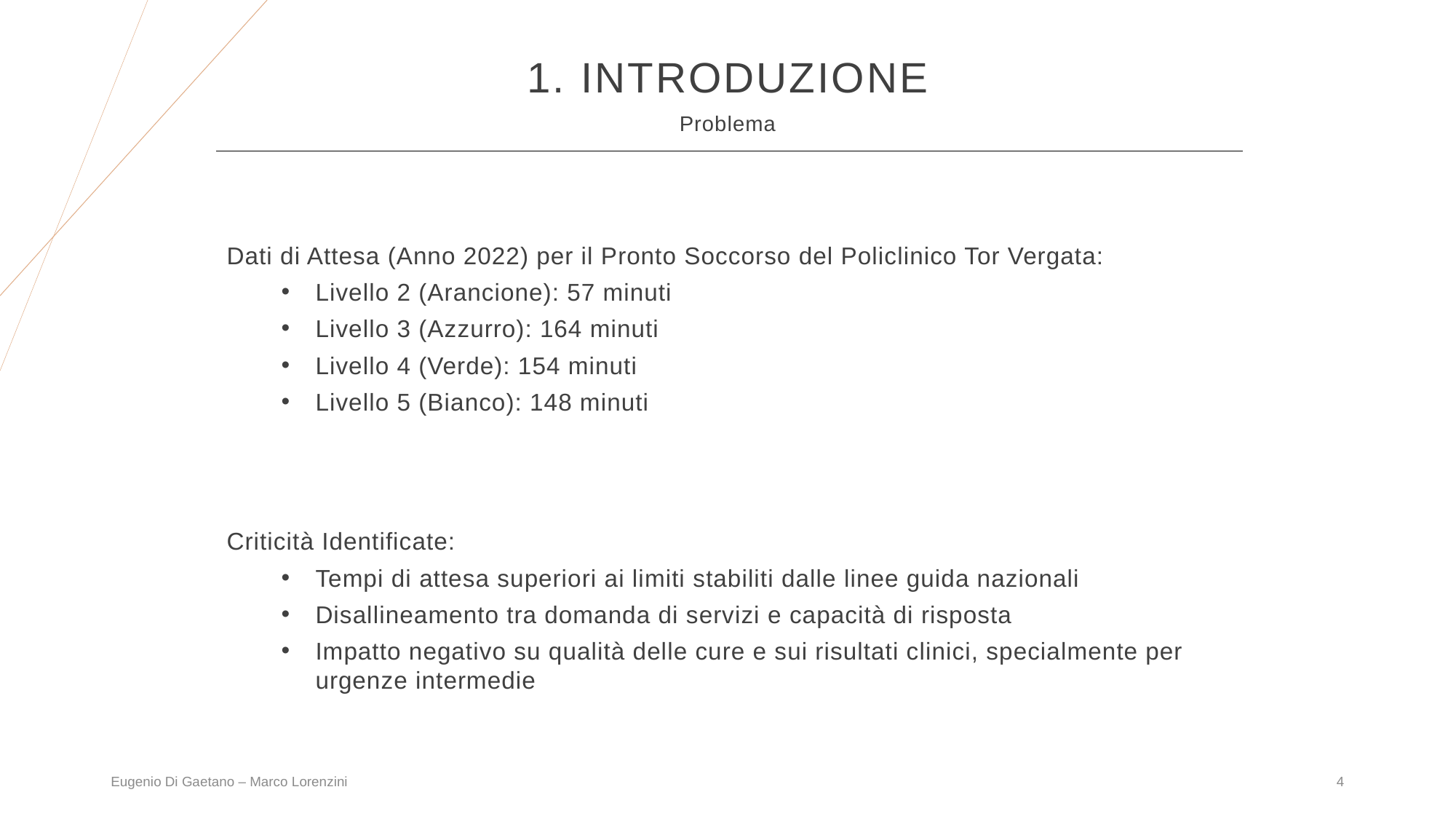

# 1. INTRODUZIONE
Problema
Dati di Attesa (Anno 2022) per il Pronto Soccorso del Policlinico Tor Vergata:
Livello 2 (Arancione): 57 minuti
Livello 3 (Azzurro): 164 minuti
Livello 4 (Verde): 154 minuti
Livello 5 (Bianco): 148 minuti

Criticità Identificate:
Tempi di attesa superiori ai limiti stabiliti dalle linee guida nazionali
Disallineamento tra domanda di servizi e capacità di risposta
Impatto negativo su qualità delle cure e sui risultati clinici, specialmente per urgenze intermedie
Eugenio Di Gaetano – Marco Lorenzini
4